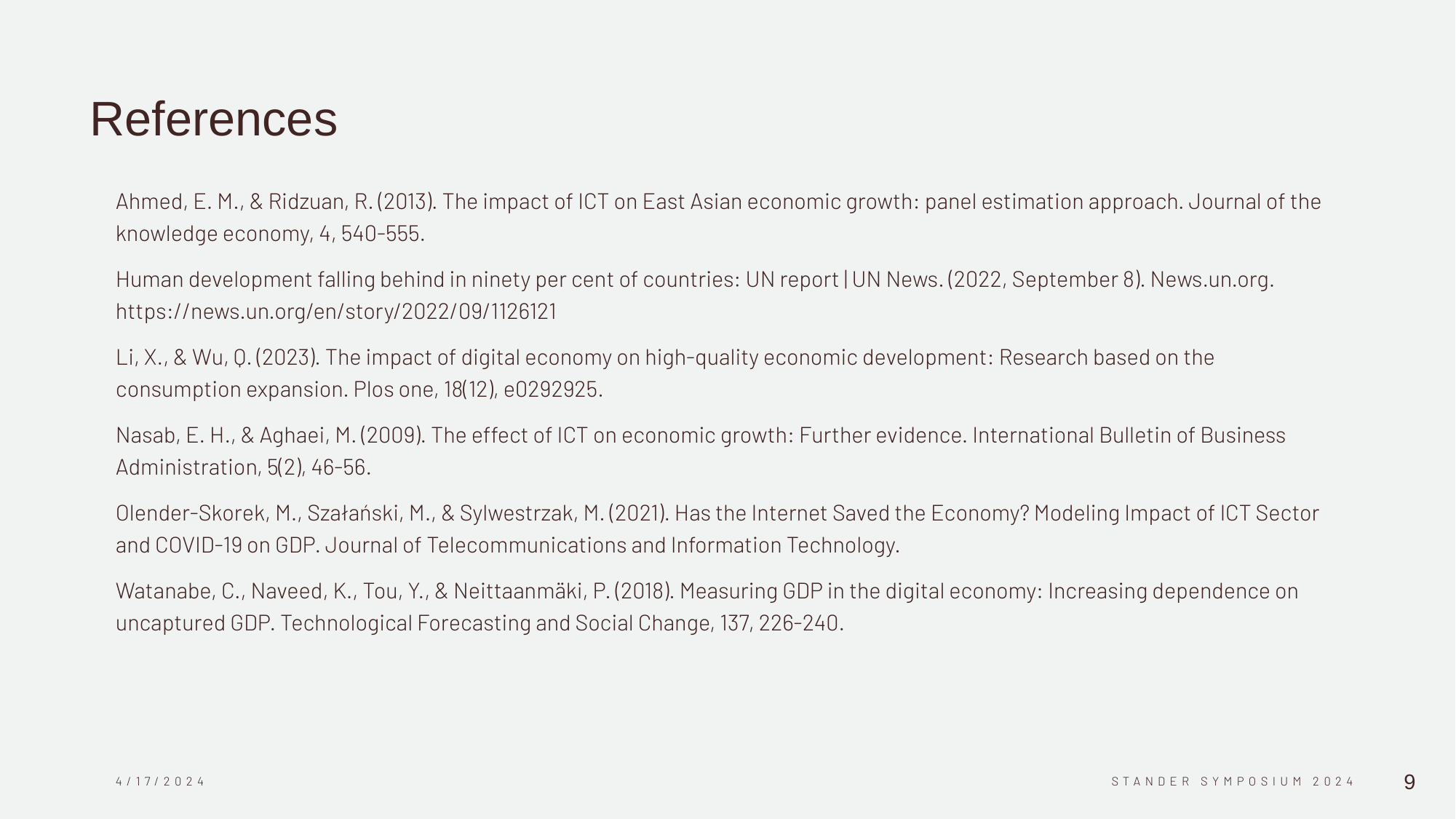

# References
Ahmed, E. M., & Ridzuan, R. (2013). The impact of ICT on East Asian economic growth: panel estimation approach. Journal of the knowledge economy, 4, 540-555.
Human development falling behind in ninety per cent of countries: UN report | UN News. (2022, September 8). News.un.org. https://news.un.org/en/story/2022/09/1126121
Li, X., & Wu, Q. (2023). The impact of digital economy on high-quality economic development: Research based on the consumption expansion. Plos one, 18(12), e0292925.
Nasab, E. H., & Aghaei, M. (2009). The effect of ICT on economic growth: Further evidence. International Bulletin of Business Administration, 5(2), 46-56.
Olender-Skorek, M., Szałański, M., & Sylwestrzak, M. (2021). Has the Internet Saved the Economy? Modeling Impact of ICT Sector and COVID-19 on GDP. Journal of Telecommunications and Information Technology.
Watanabe, C., Naveed, K., Tou, Y., & Neittaanmäki, P. (2018). Measuring GDP in the digital economy: Increasing dependence on uncaptured GDP. Technological Forecasting and Social Change, 137, 226-240.

4/17/2024
Stander symposium 2024
9